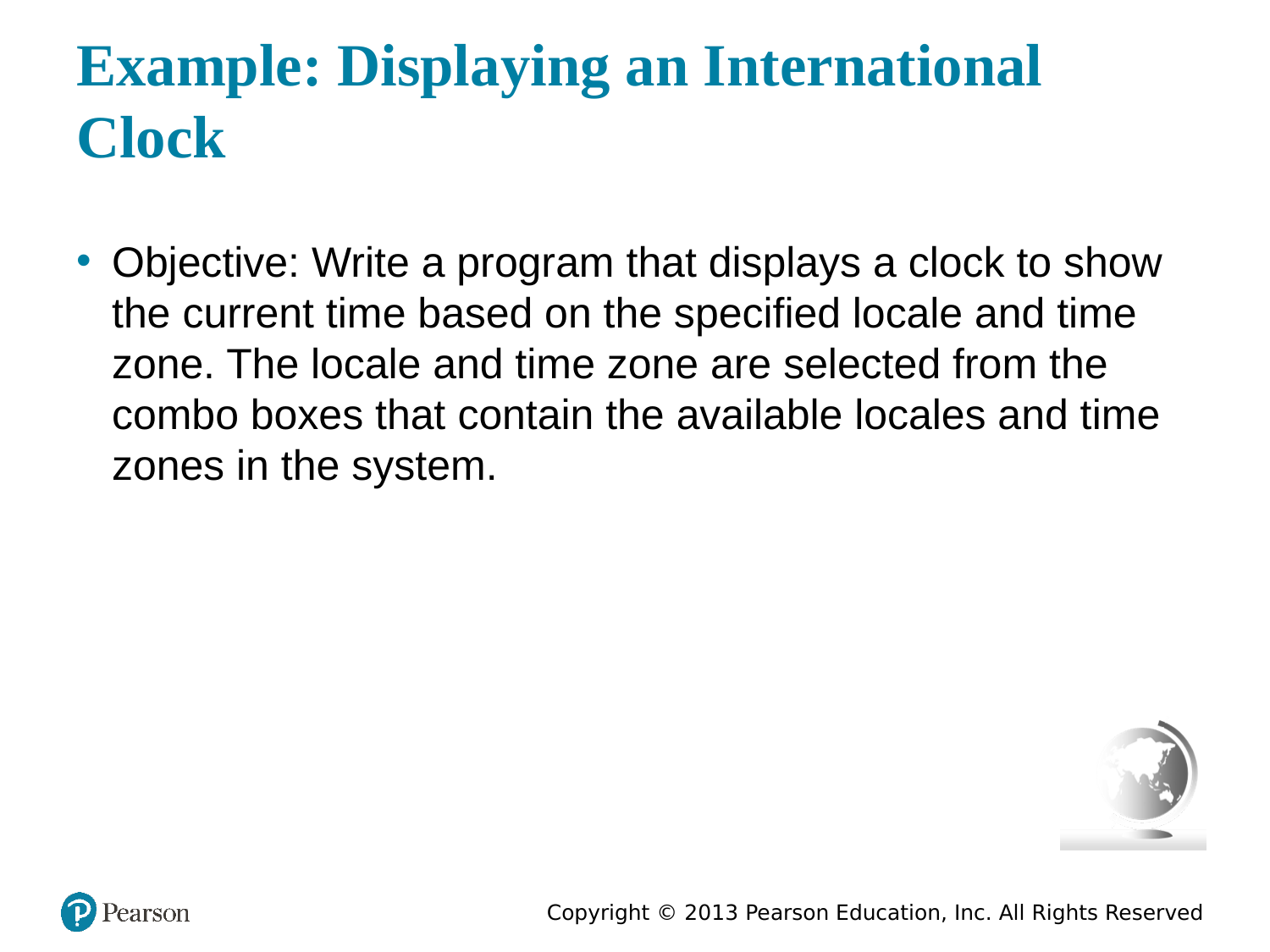

# Example: Displaying an International Clock
Objective: Write a program that displays a clock to show the current time based on the specified locale and time zone. The locale and time zone are selected from the combo boxes that contain the available locales and time zones in the system.